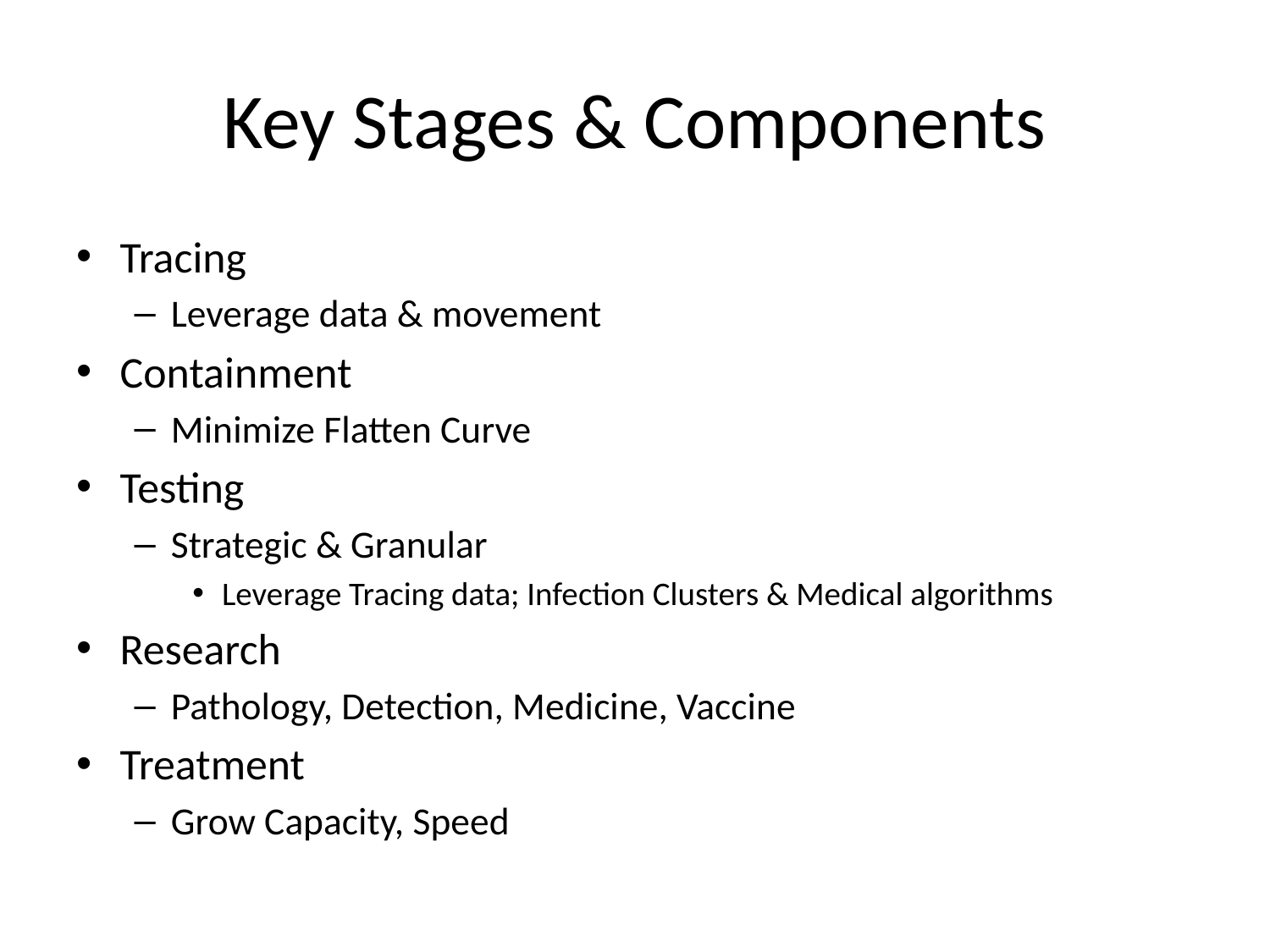

# Key Stages & Components
Tracing
Leverage data & movement
Containment
Minimize Flatten Curve
Testing
Strategic & Granular
Leverage Tracing data; Infection Clusters & Medical algorithms
Research
Pathology, Detection, Medicine, Vaccine
Treatment
Grow Capacity, Speed